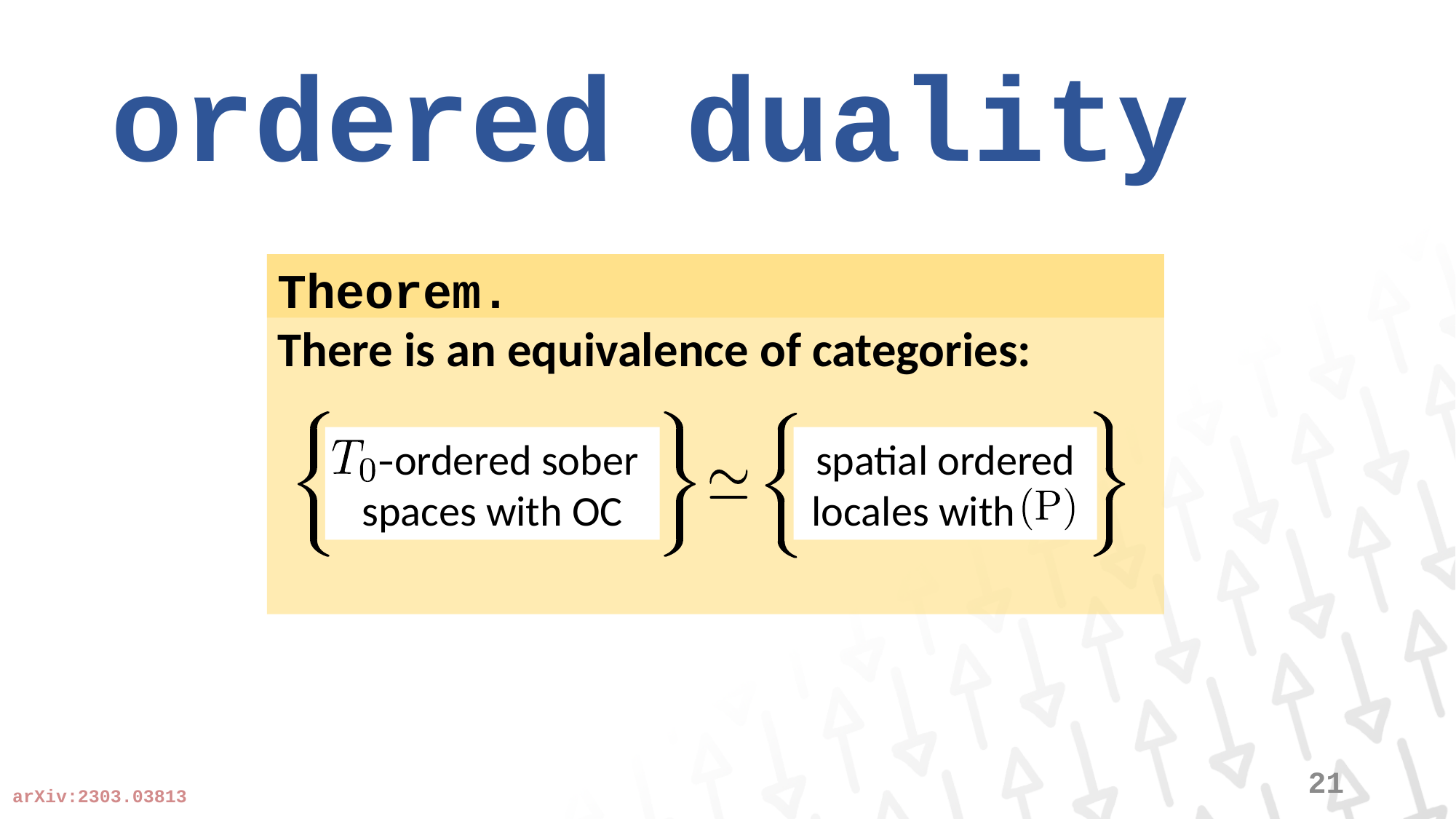

# ordered duality

Theorem.
There is an equivalence of categories:

     ordered sober spaces with OC

spatial ordered locales with___

21
arXiv:2303.03813